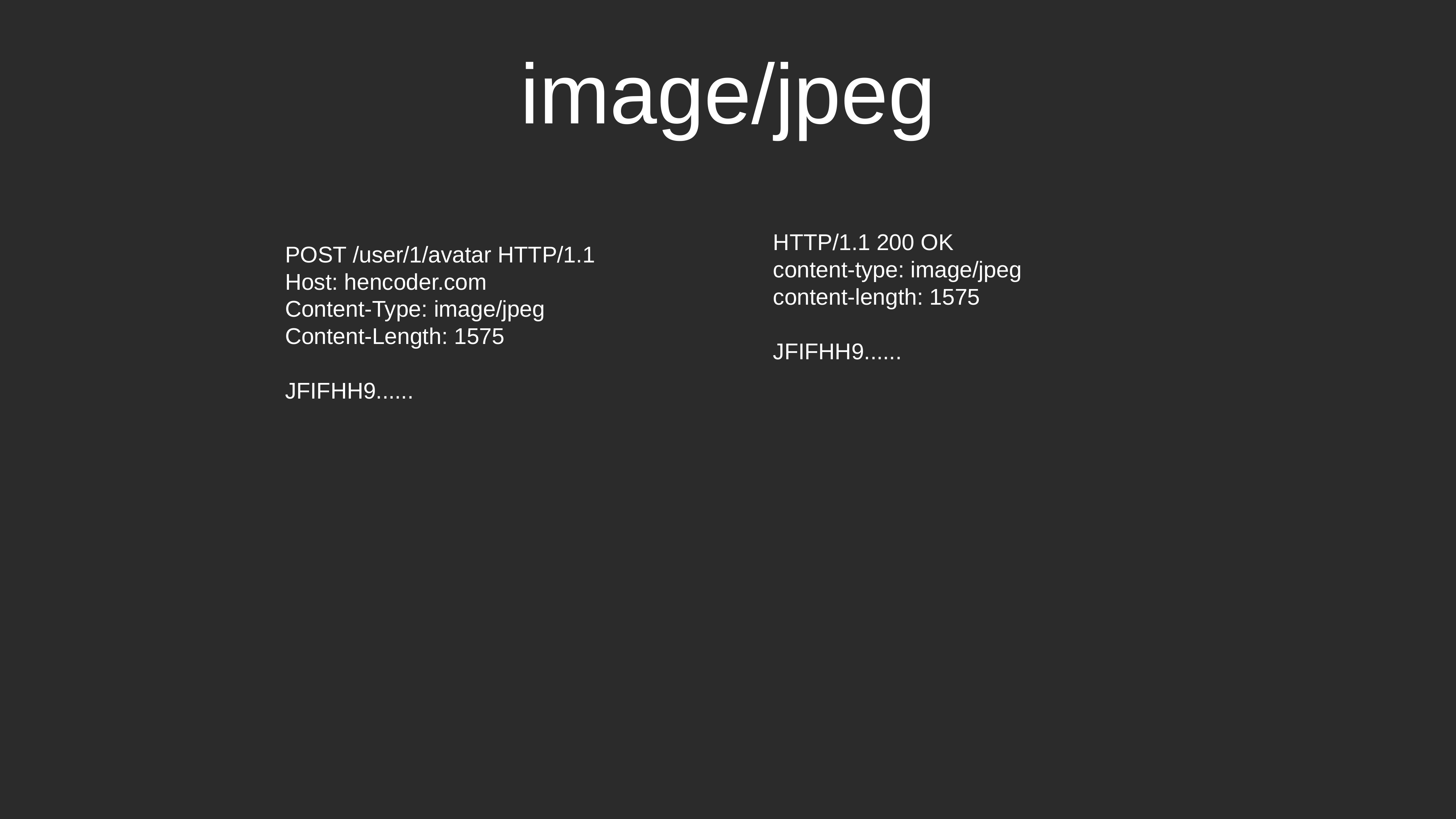

# image/jpeg
HTTP/1.1 200 OK
content-type: image/jpeg
content-length: 1575

JFIFHH9......
POST /user/1/avatar HTTP/1.1
Host: hencoder.com
Content-Type: image/jpeg
Content-Length: 1575

JFIFHH9......